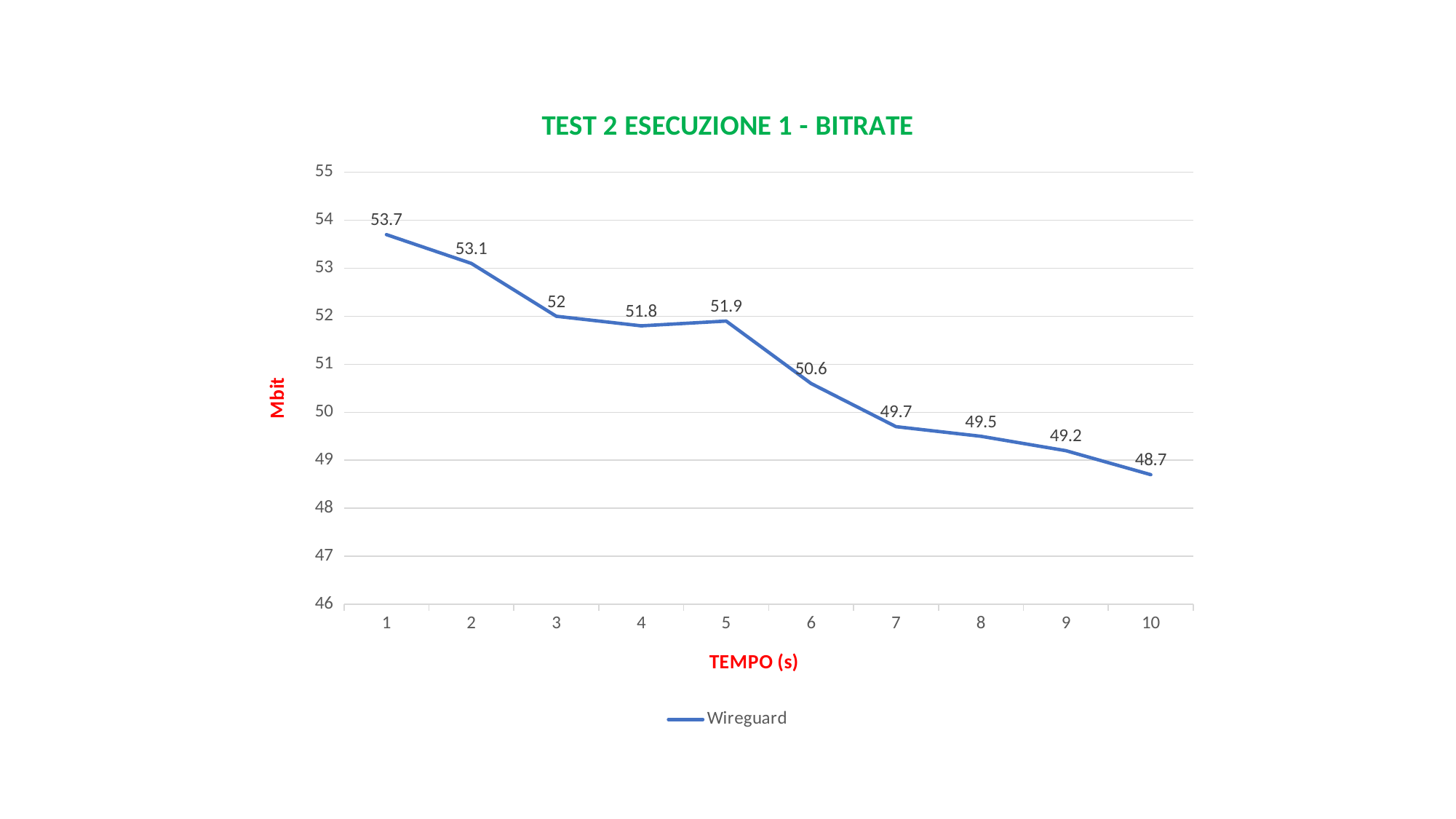

### Chart: TEST 2 ESECUZIONE 1 - BITRATE

| Category | Wireguard |
|---|---|
| 1 | 53.7 |
| 2 | 53.1 |
| 3 | 52.0 |
| 4 | 51.8 |
| 5 | 51.9 |
| 6 | 50.6 |
| 7 | 49.7 |
| 8 | 49.5 |
| 9 | 49.2 |
| 10 | 48.7 |